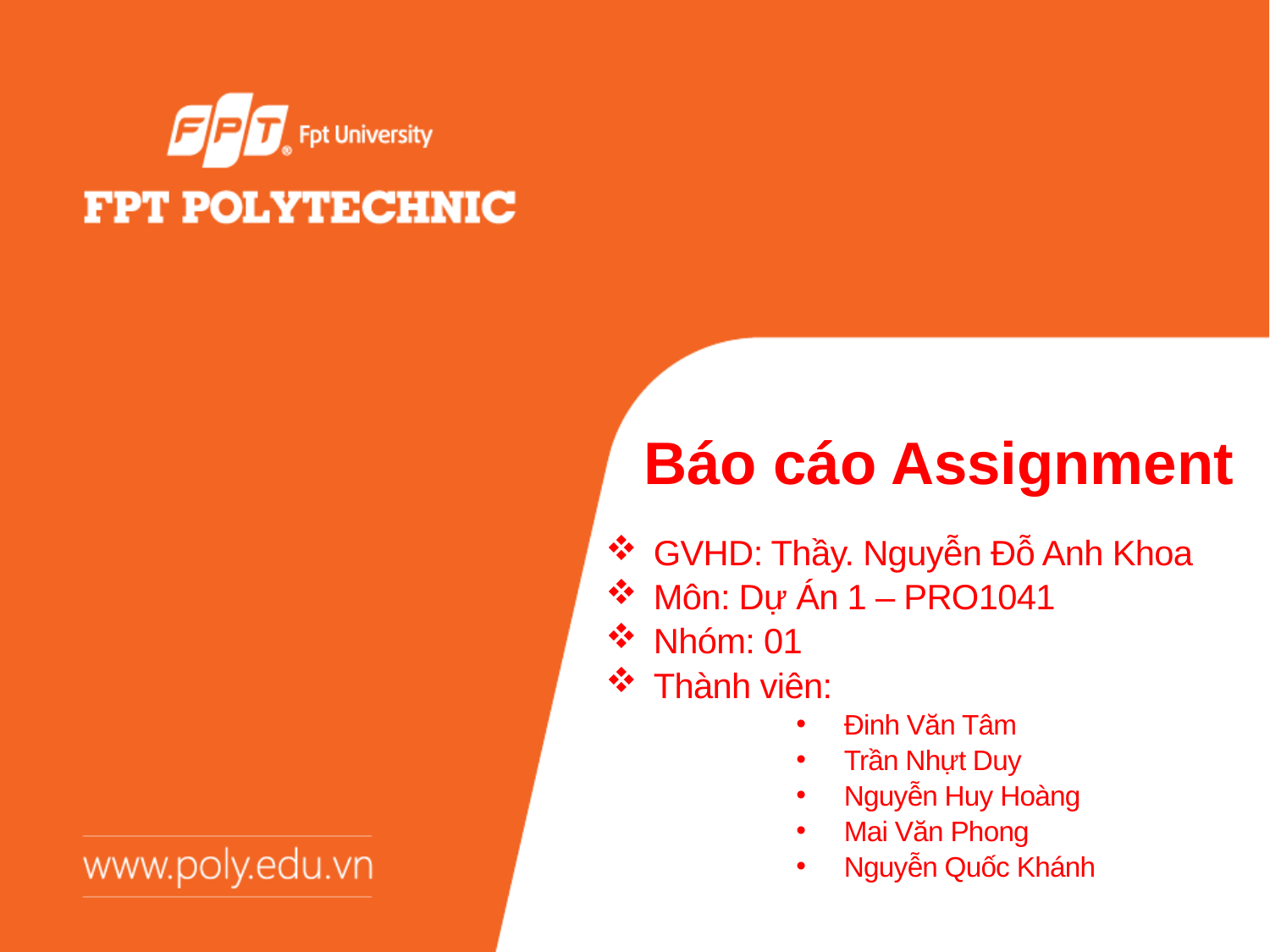

Báo cáo Assignment
GVHD: Thầy. Nguyễn Đỗ Anh Khoa
Môn: Dự Án 1 – PRO1041
Nhóm: 01
Thành viên:
Đinh Văn Tâm
Trần Nhựt Duy
Nguyễn Huy Hoàng
Mai Văn Phong
Nguyễn Quốc Khánh